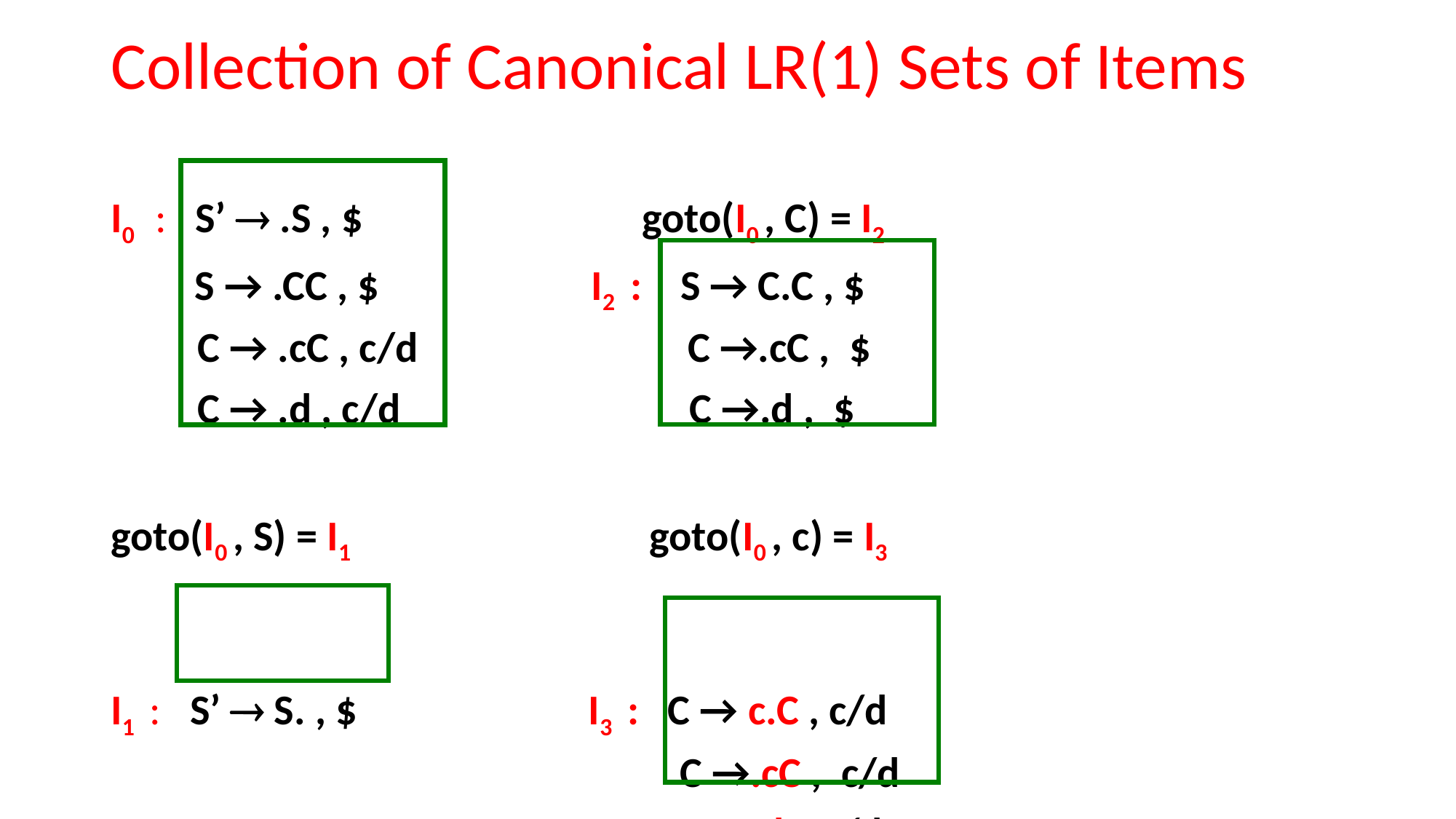

# Collection of Canonical LR(1) Sets of Items

I0   :   S’ → .S , $                             goto(I0 , C) = I2
            S → .CC , $                      I2  :    S → C.C , $
         C → .cC , c/d                            C →.cC ,  $
         C → .d , c/d                              C →.d ,  $

goto(I0 , S) = I1                               goto(I0 , c) = I3

I1  :   S’ → S. , $                        I3  :   C → c.C , c/d
                                                           C →.cC ,  c/d
                                                           C →.d ,  c/d